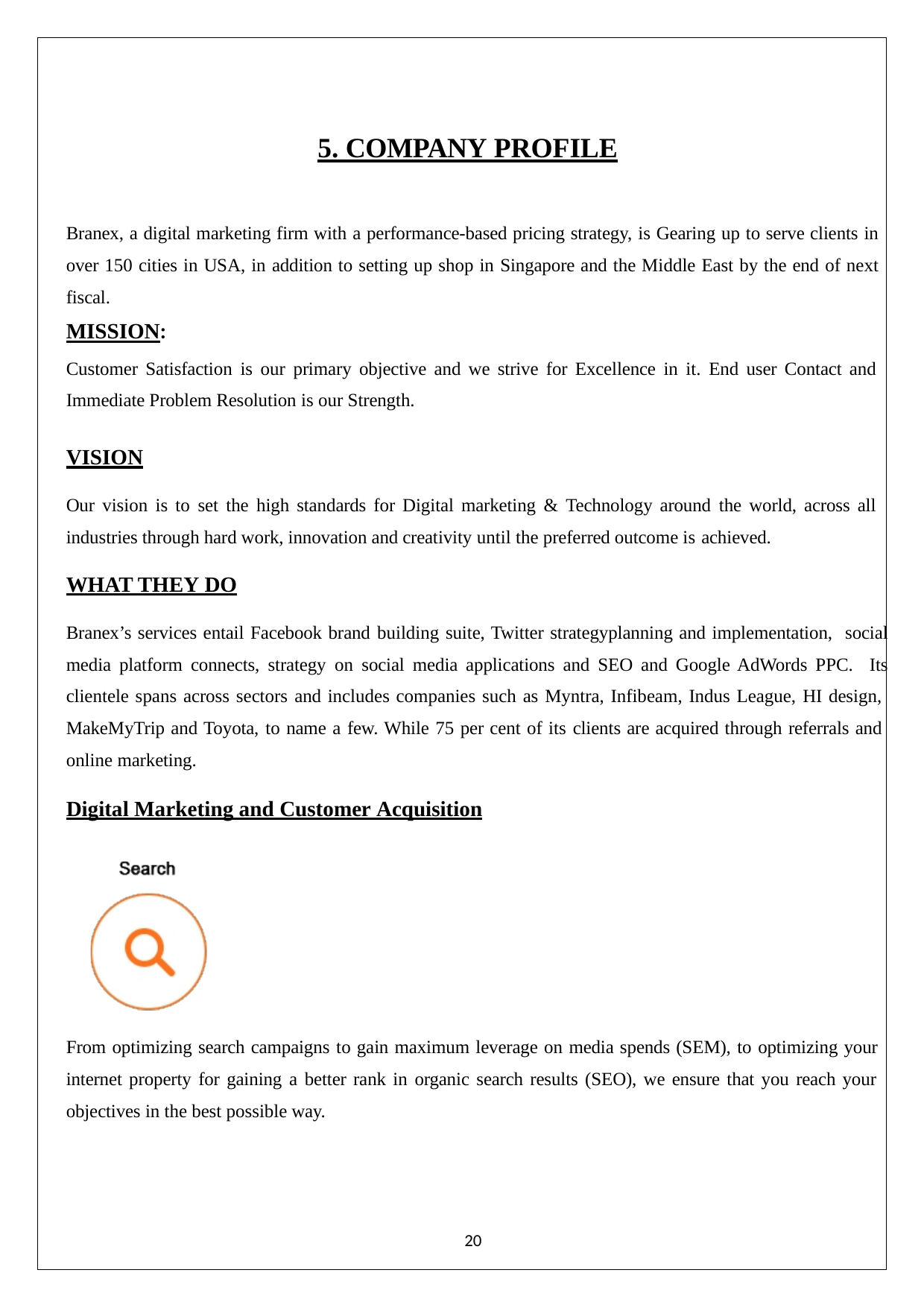

5. COMPANY PROFILE
Branex, a digital marketing firm with a performance-based pricing strategy, is Gearing up to serve clients in  over 150 cities in USA, in addition to setting up shop in Singapore and the Middle East by the end of next  fiscal.
MISSION:
Customer Satisfaction is our primary objective and we strive for Excellence in it. End user Contact and  Immediate Problem Resolution is our Strength.

VISION
Our vision is to set the high standards for Digital marketing & Technology around the world, across all  industries through hard work, innovation and creativity until the preferred outcome is achieved.

WHAT THEY DO
Branex’s services entail Facebook brand building suite, Twitter strategyplanning and implementation,  social media platform connects, strategy on social media applications and SEO and Google AdWords PPC.  Its clientele spans across sectors and includes companies such as Myntra, Infibeam, Indus League, HI design,  MakeMyTrip and Toyota, to name a few. While 75 per cent of its clients are acquired through referrals and  online marketing.

Digital Marketing and Customer Acquisition

From optimizing search campaigns to gain maximum leverage on media spends (SEM), to optimizing your  internet property for gaining a better rank in organic search results (SEO), we ensure that you reach your  objectives in the best possible way.
20